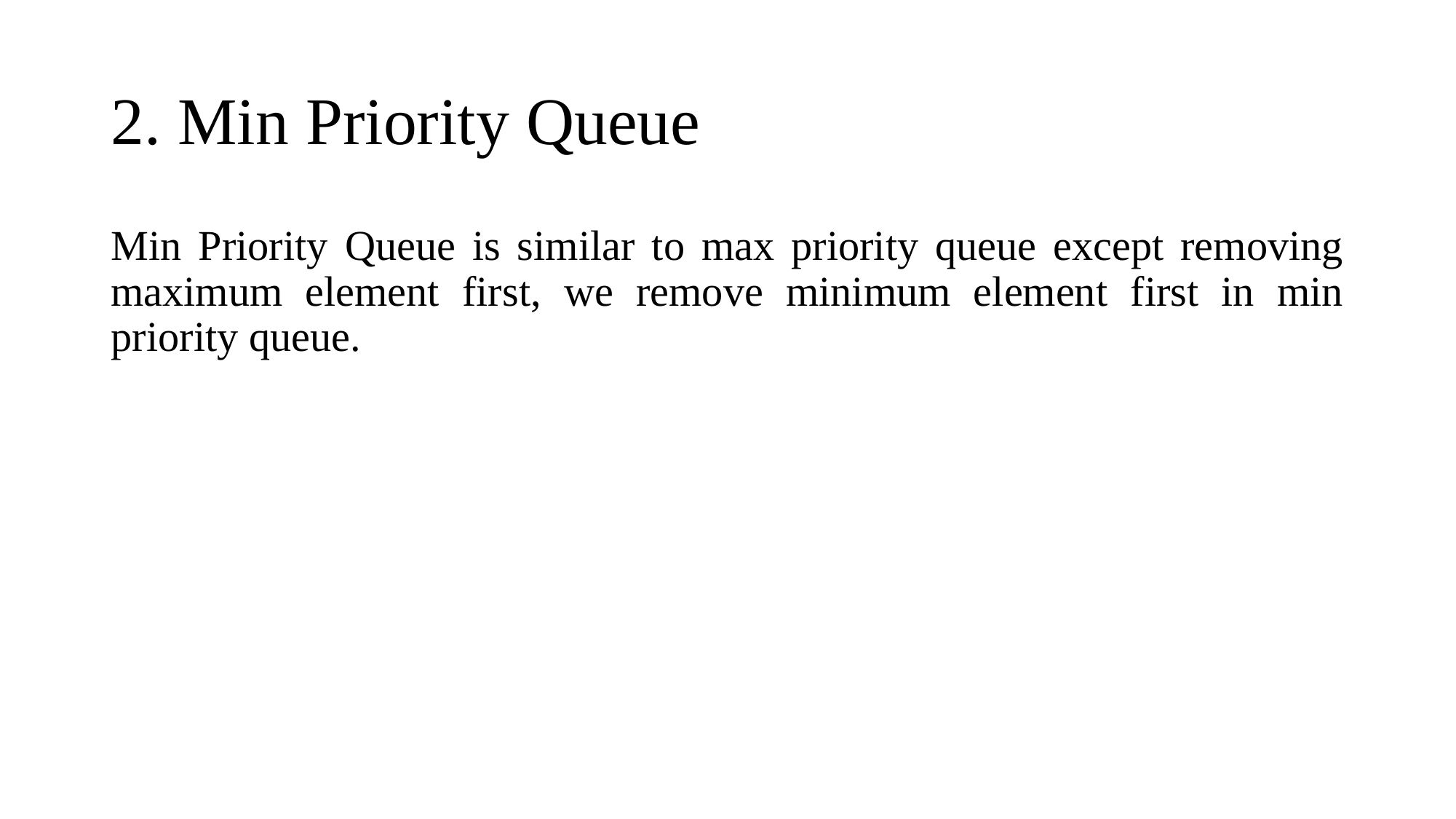

# 2. Min Priority Queue
Min Priority Queue is similar to max priority queue except removing maximum element first, we remove minimum element first in min priority queue.